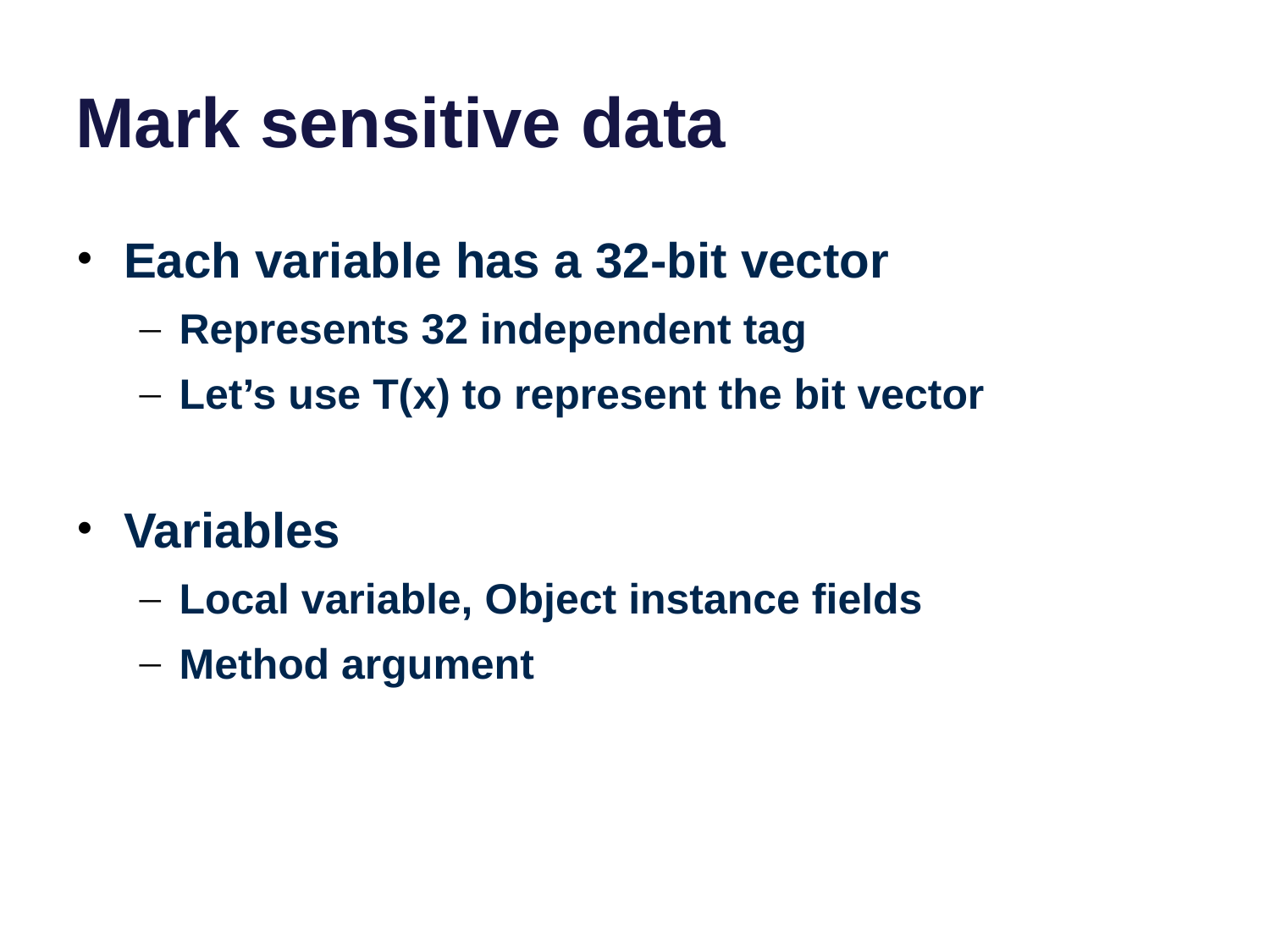

# Mark sensitive data
Each variable has a 32-bit vector
Represents 32 independent tag
Let’s use T(x) to represent the bit vector

Variables
Local variable, Object instance fields
Method argument